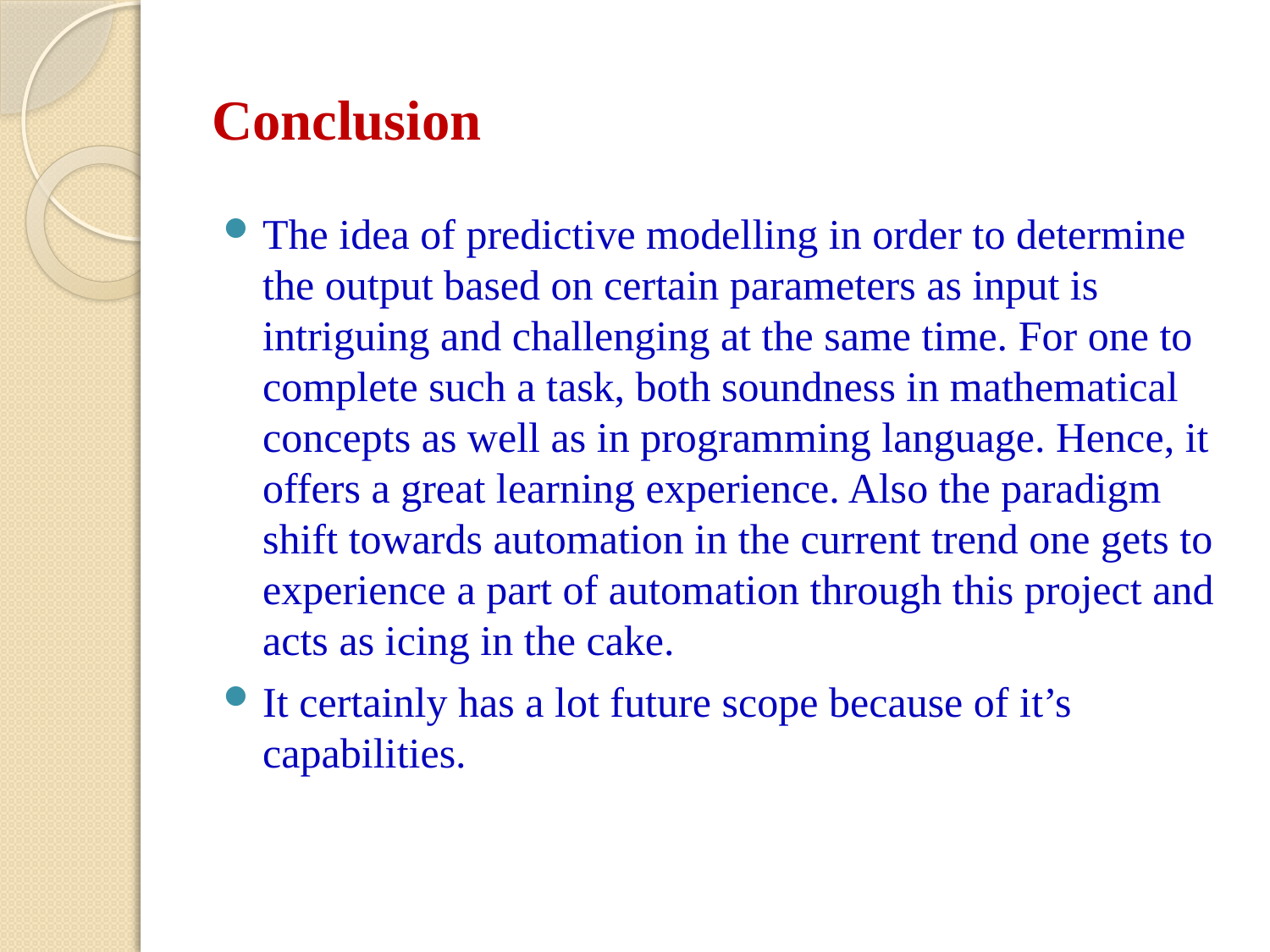

# Conclusion
The idea of predictive modelling in order to determine the output based on certain parameters as input is intriguing and challenging at the same time. For one to complete such a task, both soundness in mathematical concepts as well as in programming language. Hence, it offers a great learning experience. Also the paradigm shift towards automation in the current trend one gets to experience a part of automation through this project and acts as icing in the cake.
It certainly has a lot future scope because of it’s capabilities.